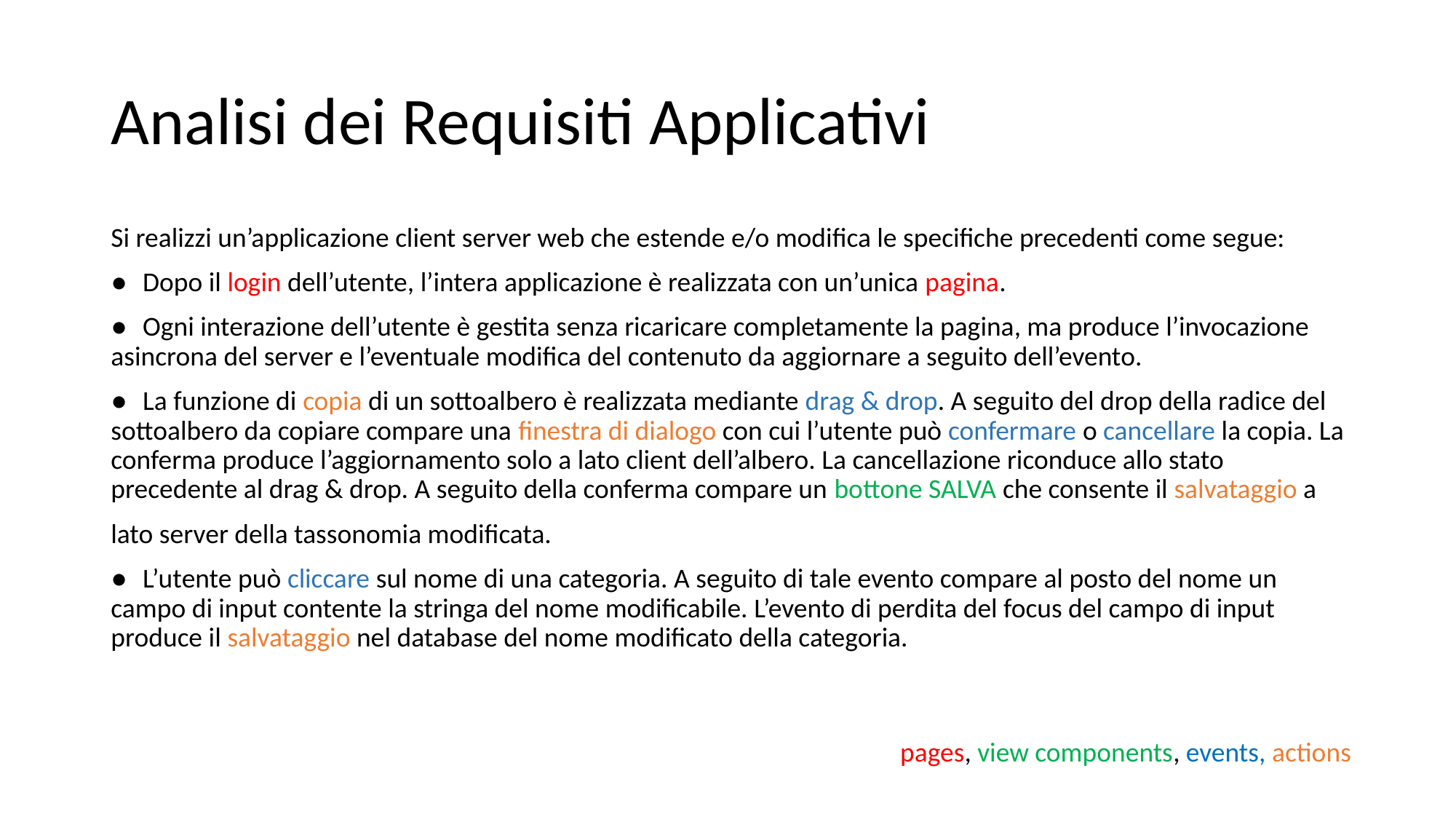

# Analisi dei Requisiti Applicativi
Si realizzi un’applicazione client server web che estende e/o modifica le specifiche precedenti come segue:
●  Dopo il login dell’utente, l’intera applicazione è realizzata con un’unica pagina.
●  Ogni interazione dell’utente è gestita senza ricaricare completamente la pagina, ma produce l’invocazione asincrona del server e l’eventuale modifica del contenuto da aggiornare a seguito dell’evento.
●  La funzione di copia di un sottoalbero è realizzata mediante drag & drop. A seguito del drop della radice del sottoalbero da copiare compare una finestra di dialogo con cui l’utente può confermare o cancellare la copia. La conferma produce l’aggiornamento solo a lato client dell’albero. La cancellazione riconduce allo stato precedente al drag & drop. A seguito della conferma compare un bottone SALVA che consente il salvataggio a
lato server della tassonomia modificata.
●  L’utente può cliccare sul nome di una categoria. A seguito di tale evento compare al posto del nome un campo di input contente la stringa del nome modificabile. L’evento di perdita del focus del campo di input produce il salvataggio nel database del nome modificato della categoria.

pages, view components, events, actions